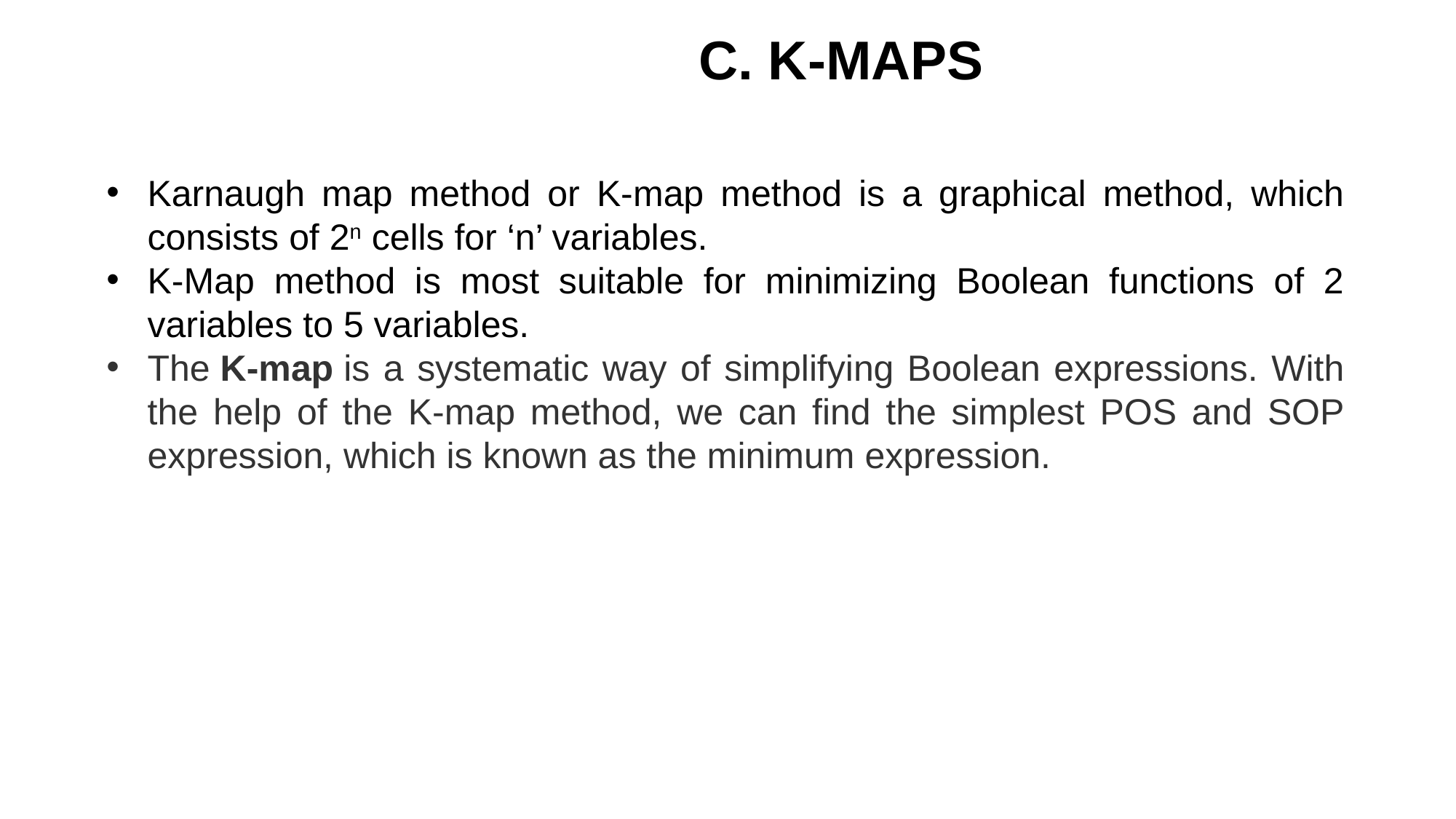

# C. K-MAPS
Karnaugh map method or K-map method is a graphical method, which consists of 2n cells for ‘n’ variables.
K-Map method is most suitable for minimizing Boolean functions of 2 variables to 5 variables.
The K-map is a systematic way of simplifying Boolean expressions. With the help of the K-map method, we can find the simplest POS and SOP expression, which is known as the minimum expression.